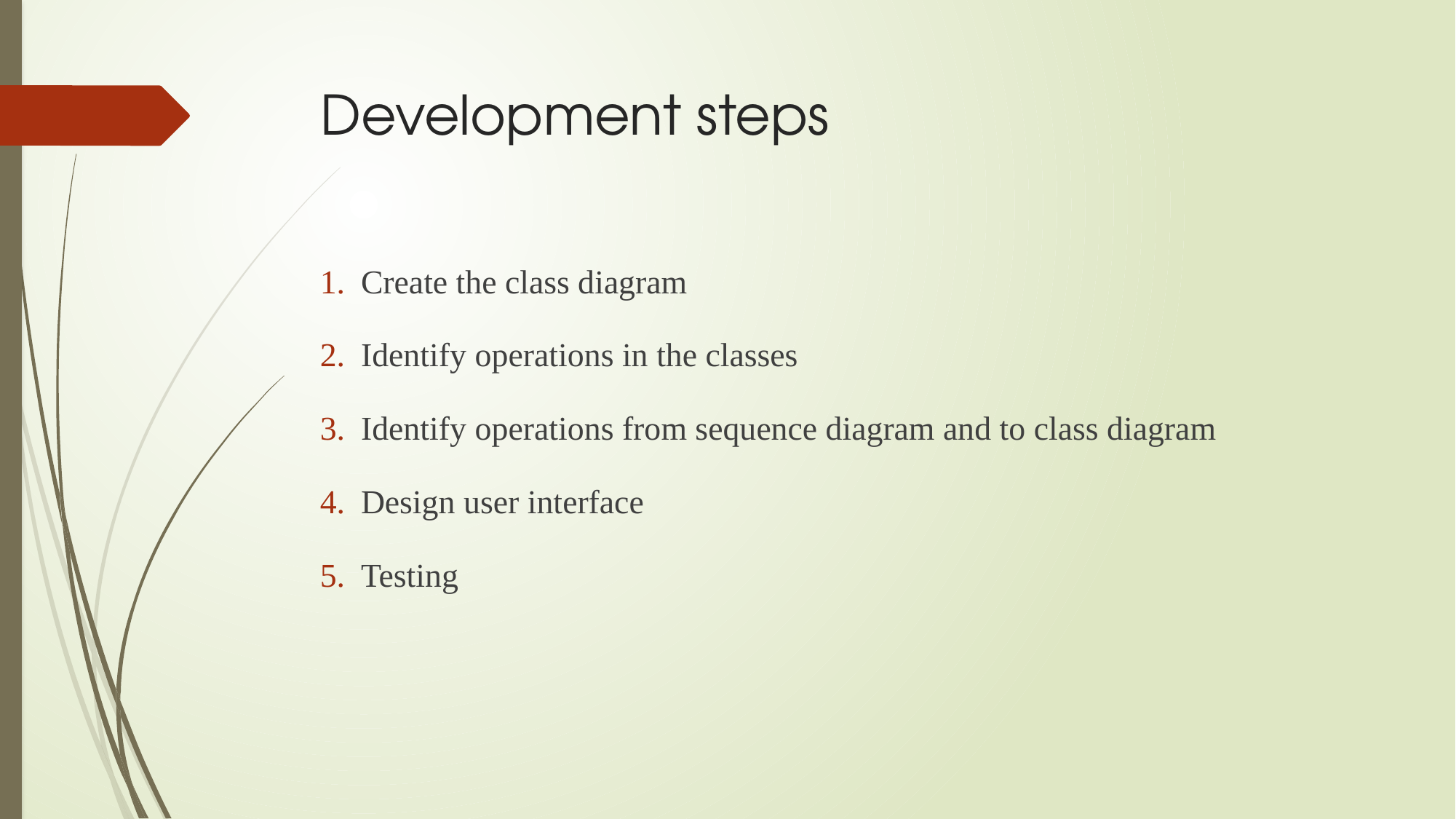

# Development steps
Create the class diagram
Identify operations in the classes
Identify operations from sequence diagram and to class diagram
Design user interface
Testing